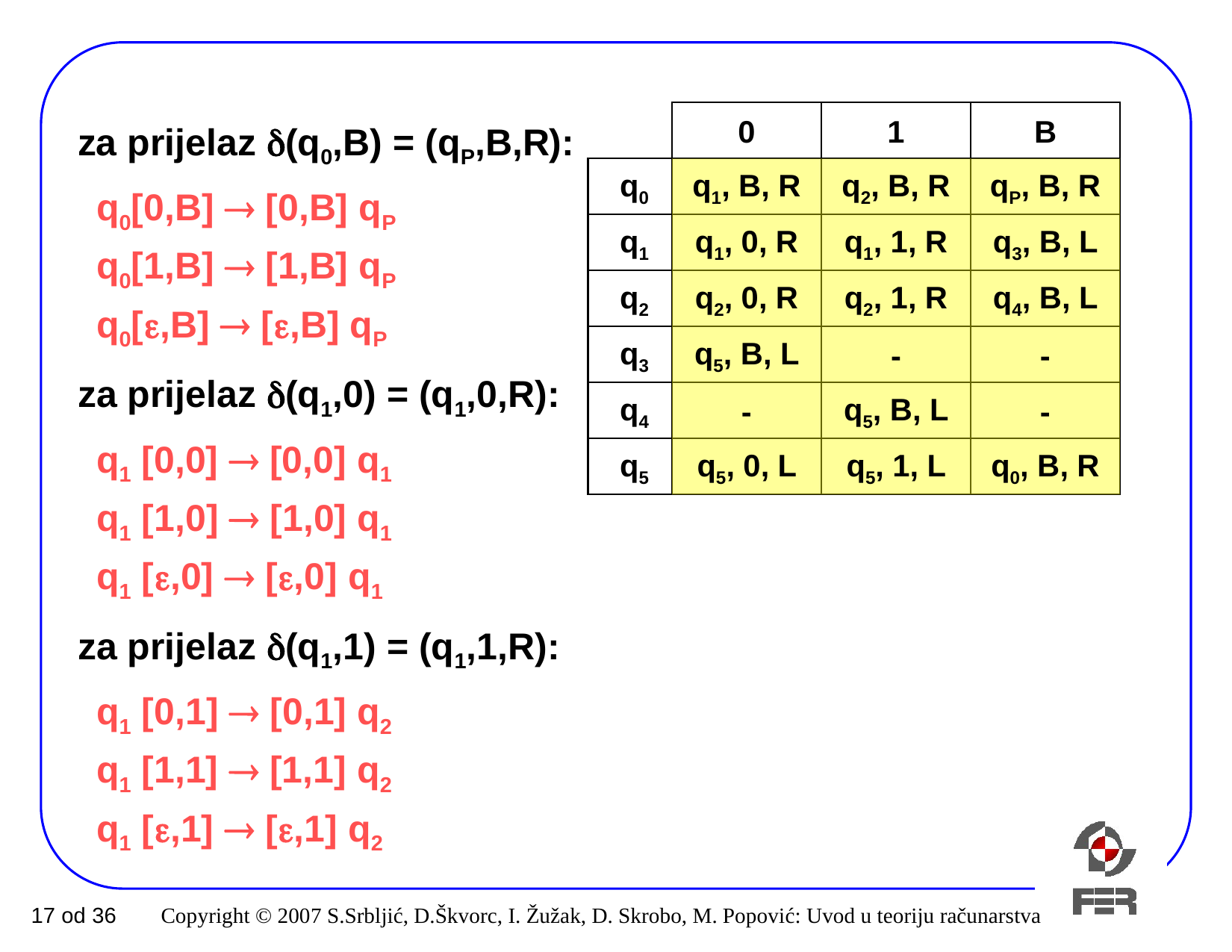

0
1
B
za prijelaz δ(q0,B) = (qP,B,R):
 q0

 q1, B, R

 q2, B, R

 qP, B, R
q0[0,B] → [0,B] qP
q0[1,B] → [1,B] qP
q0[ε,B] → [ε,B] qP
 q1

 q1, 0, R

 q1, 1, R

 q3, B, L
 q2

 q2, 0, R

 q2, 1, R

 q4, B, L
 q3

 q5, B, L

-

-
za prijelaz δ(q1,0) = (q1,0,R):
 q4

-

 q5, B, L

-
q1 [0,0] → [0,0] q1
q1 [1,0] → [1,0] q1
q1 [ε,0] → [ε,0] q1

 q5

 q5, 0, L

 q5, 1, L

 q0, B, R
za prijelaz δ(q1,1) = (q1,1,R):
q1 [0,1] → [0,1] q2
q1 [1,1] → [1,1] q2
q1 [ε,1] → [ε,1] q2